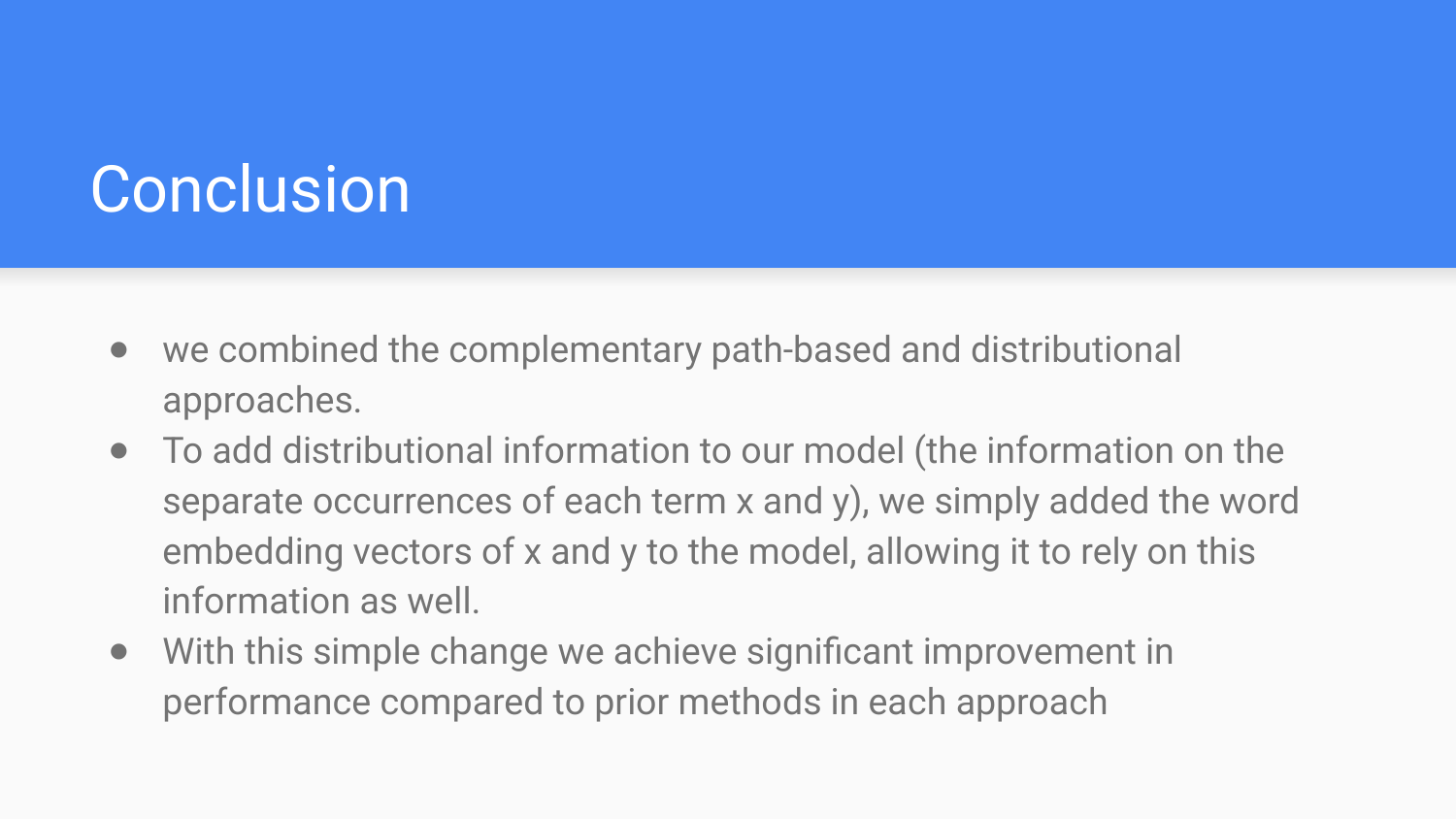

# Conclusion
we combined the complementary path-based and distributional approaches.
To add distributional information to our model (the information on the separate occurrences of each term x and y), we simply added the word embedding vectors of x and y to the model, allowing it to rely on this information as well.
With this simple change we achieve significant improvement in performance compared to prior methods in each approach